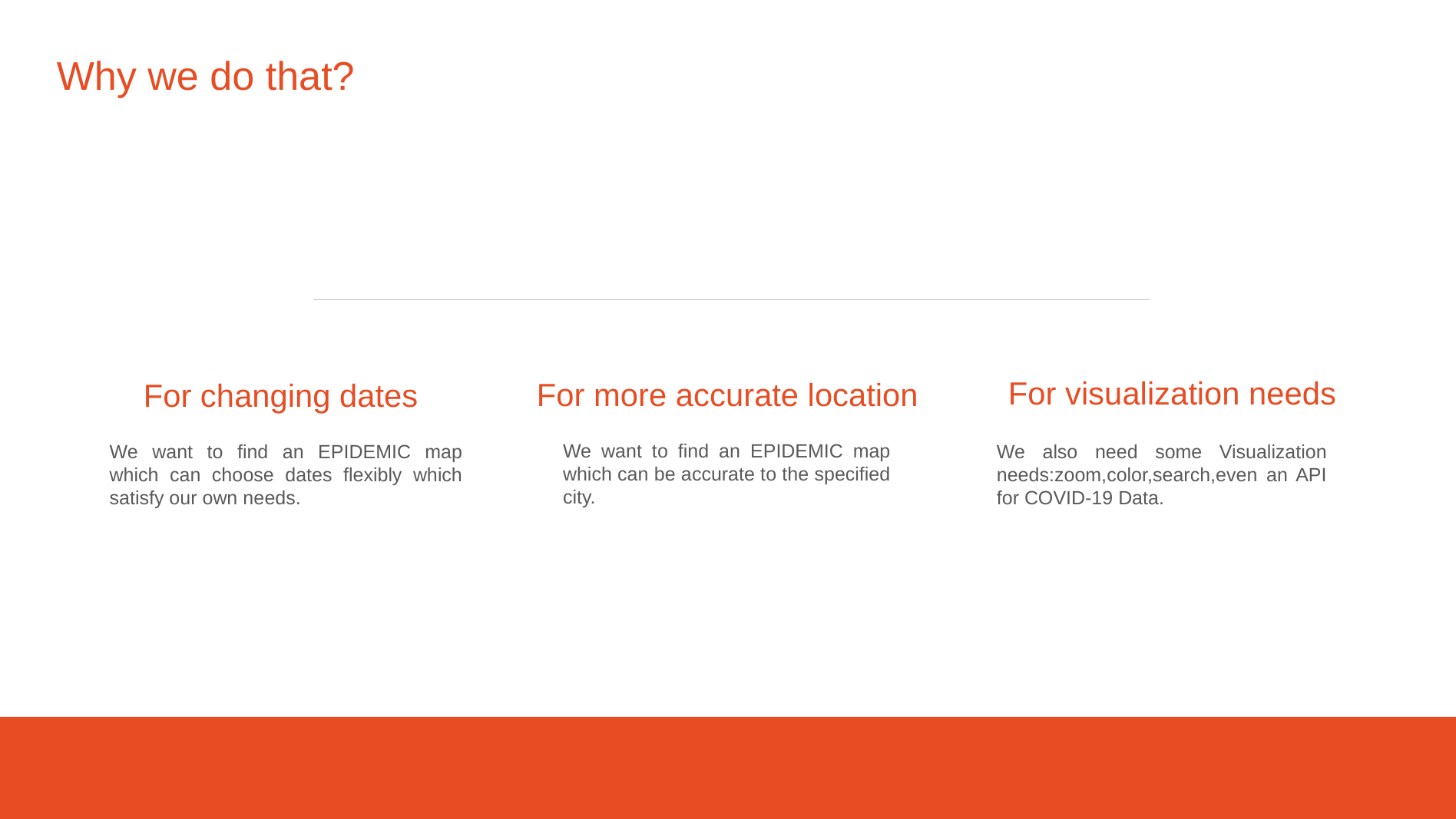

Why we do that?
For visualization needs
For more accurate location
For changing dates
We want to find an EPIDEMIC map which can be accurate to the specified city.
We want to find an EPIDEMIC map which can choose dates flexibly which satisfy our own needs.
We also need some Visualization needs:zoom,color,search,even an API for COVID-19 Data.